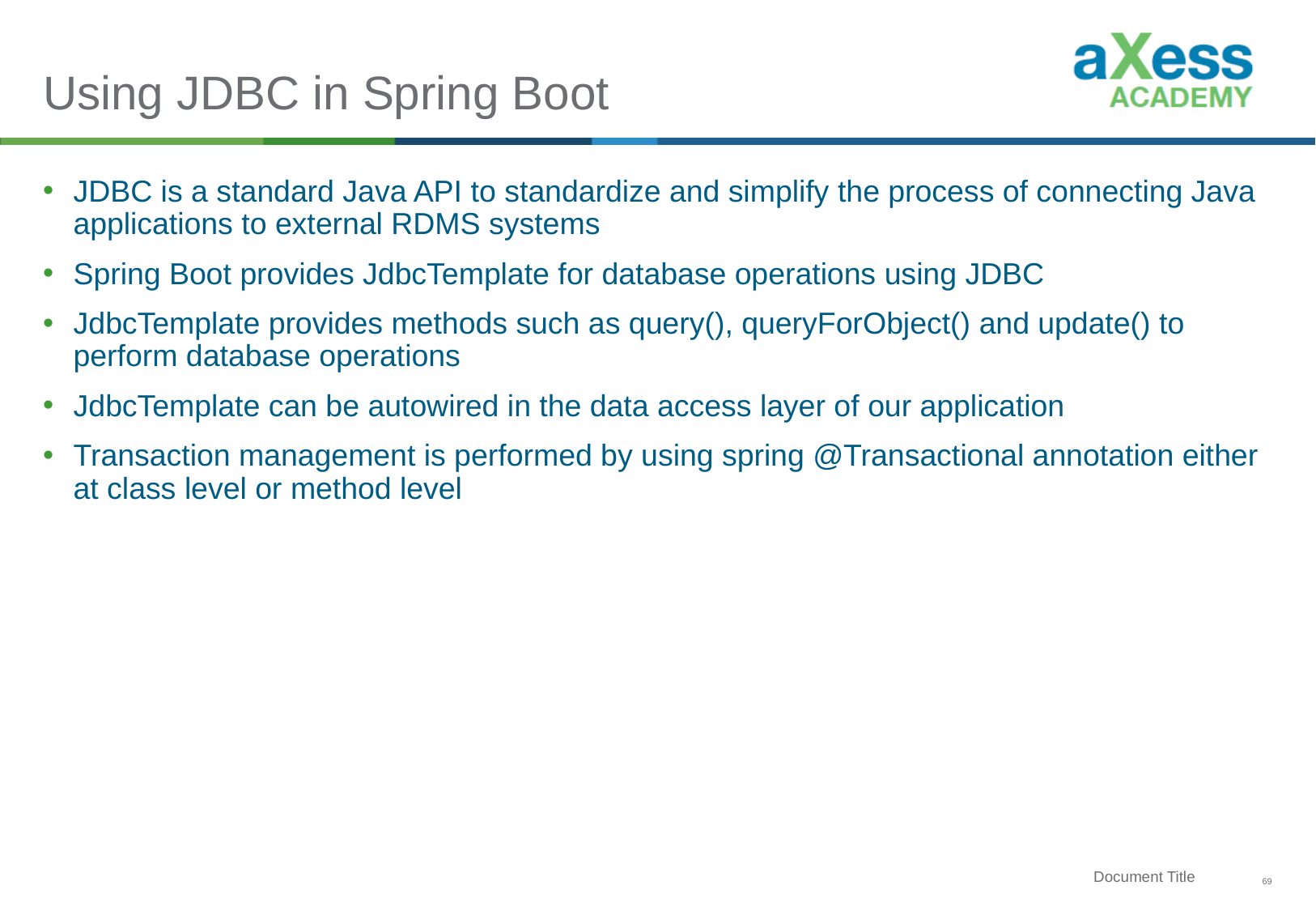

# Using JDBC in Spring Boot
JDBC is a standard Java API to standardize and simplify the process of connecting Java applications to external RDMS systems
Spring Boot provides JdbcTemplate for database operations using JDBC
JdbcTemplate provides methods such as query(), queryForObject() and update() to perform database operations
JdbcTemplate can be autowired in the data access layer of our application
Transaction management is performed by using spring @Transactional annotation either at class level or method level